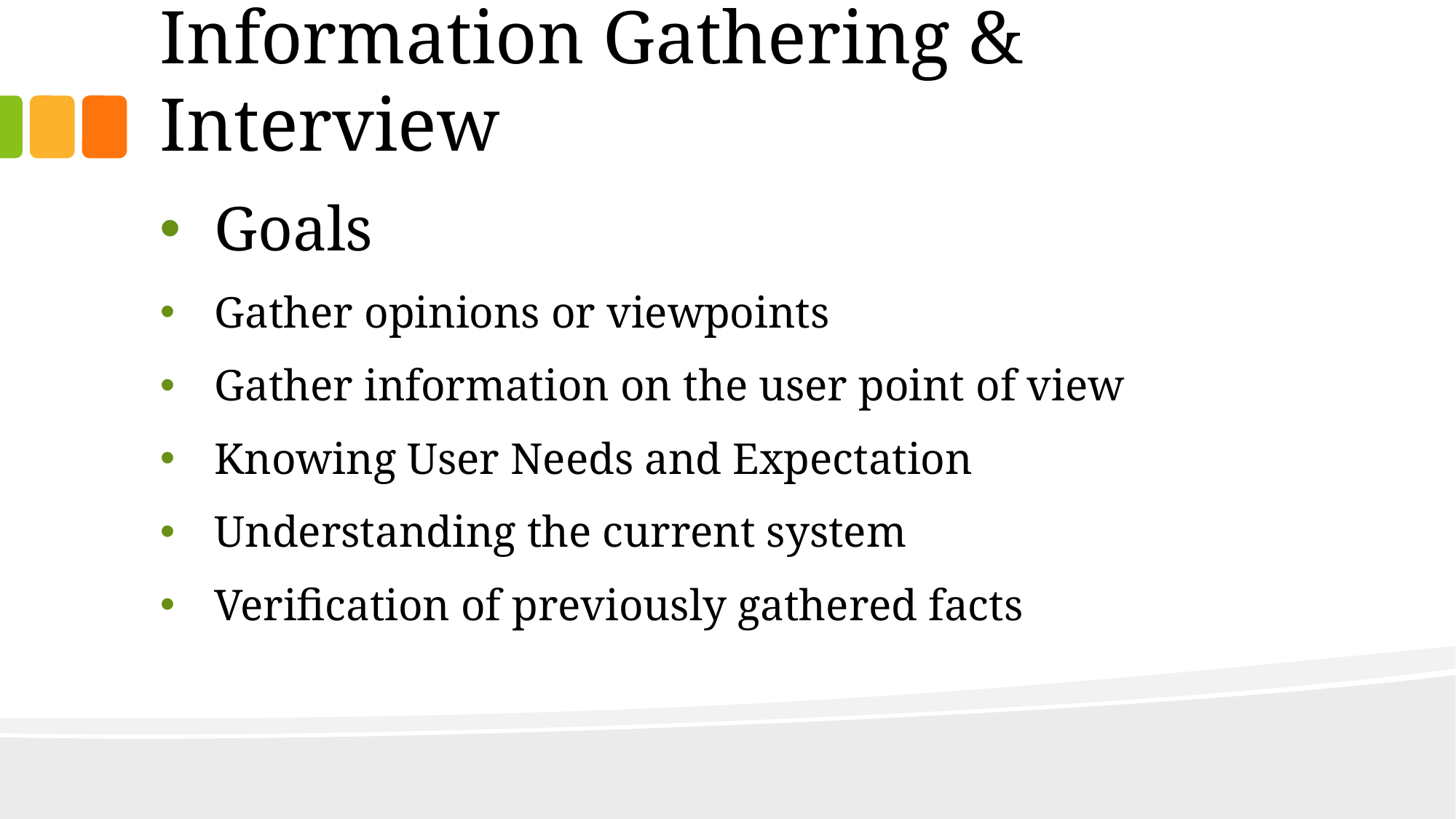

# Information Gathering & Interview
Goals
Gather opinions or viewpoints
Gather information on the user point of view
Knowing User Needs and Expectation
Understanding the current system
Verification of previously gathered facts